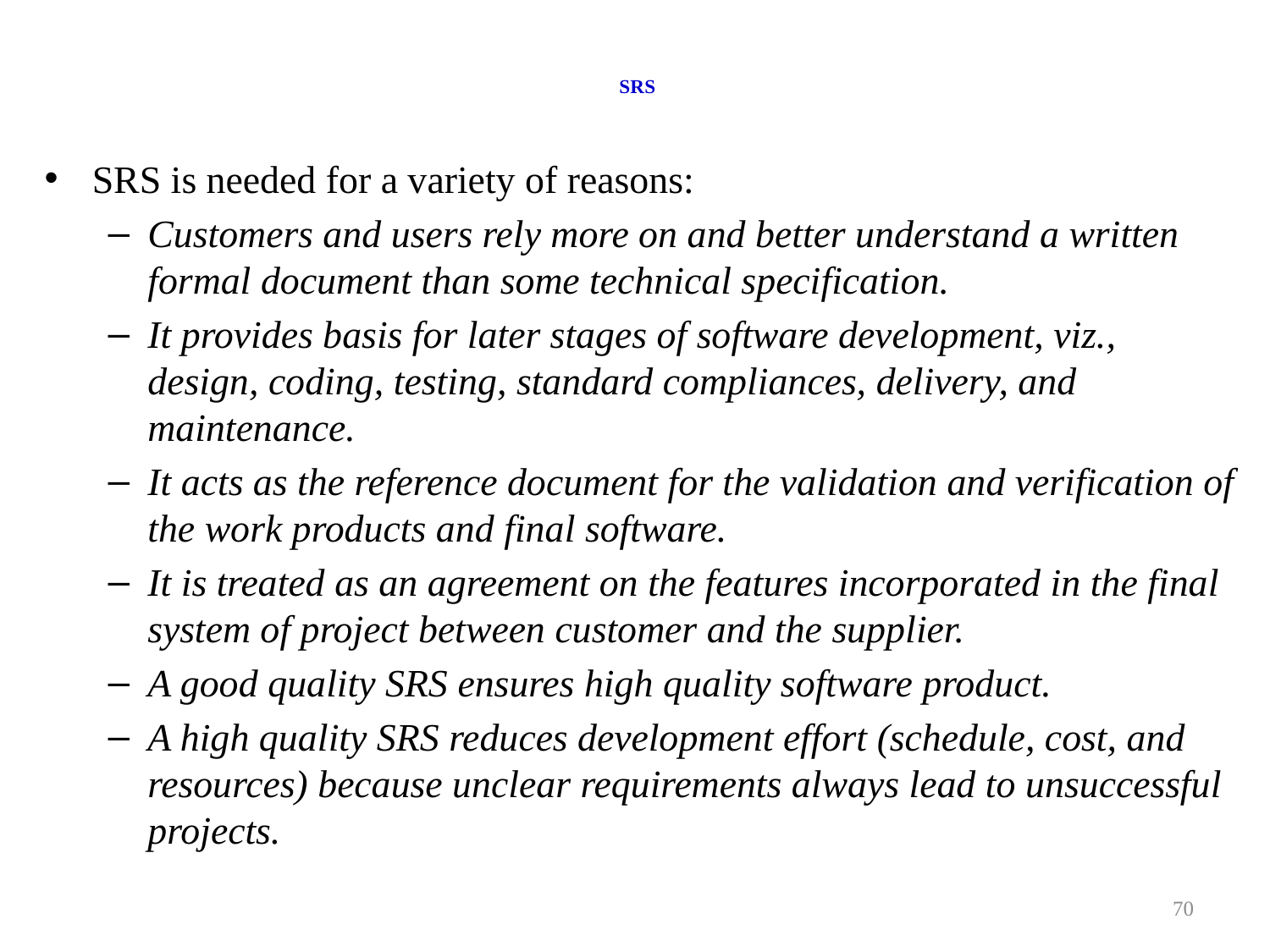

# SRS
SRS is needed for a variety of reasons:
Customers and users rely more on and better understand a written formal document than some technical specification.
It provides basis for later stages of software development, viz., design, coding, testing, standard compliances, delivery, and maintenance.
It acts as the reference document for the validation and verification of the work products and final software.
It is treated as an agreement on the features incorporated in the final system of project between customer and the supplier.
A good quality SRS ensures high quality software product.
A high quality SRS reduces development effort (schedule, cost, and resources) because unclear requirements always lead to unsuccessful projects.
70